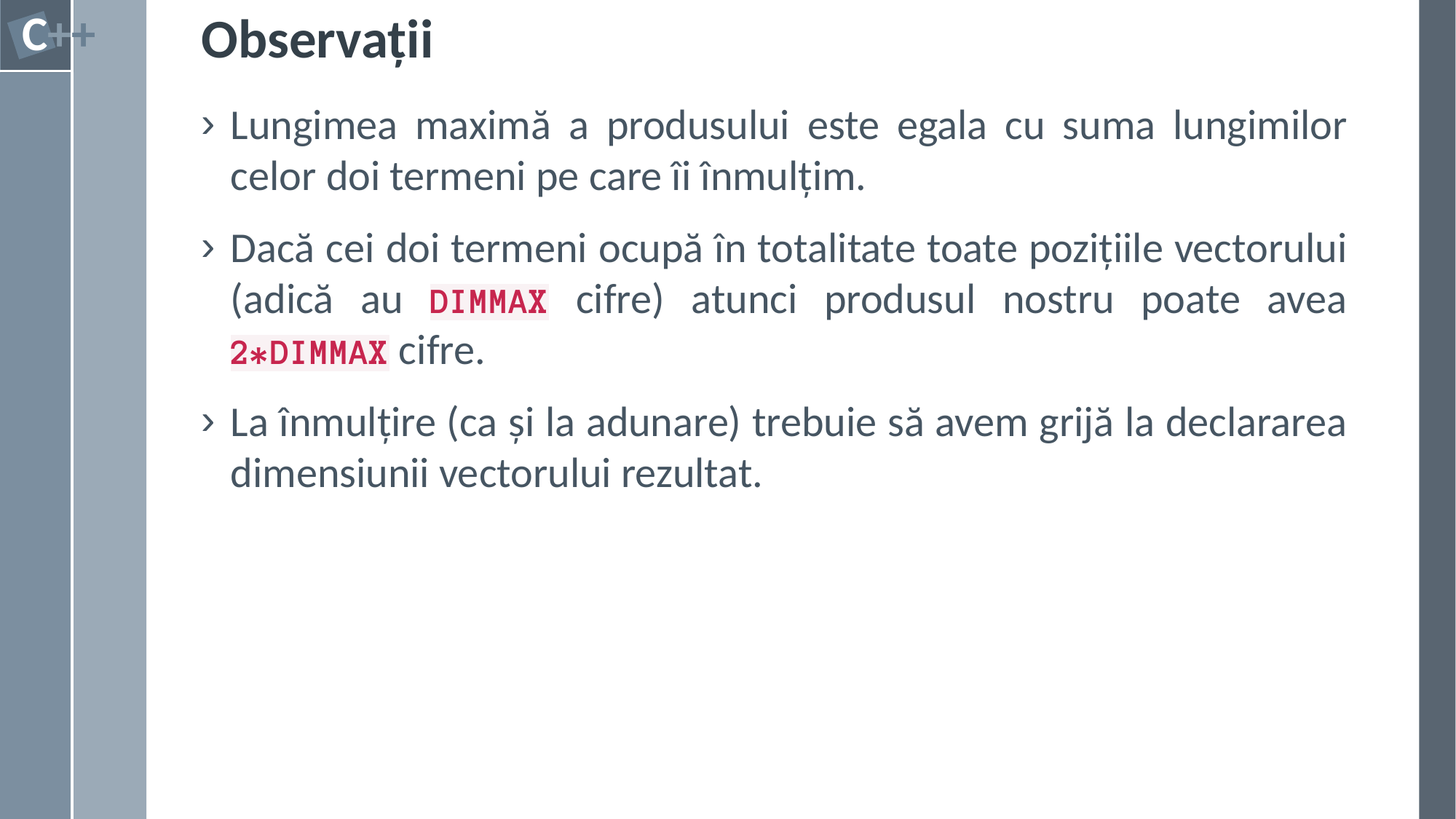

# Observații
Lungimea maximă a produsului este egala cu suma lungimilor celor doi termeni pe care îi înmulțim.
Dacă cei doi termeni ocupă în totalitate toate pozițiile vectorului (adică au DIMMAX cifre) atunci produsul nostru poate avea 2*DIMMAX cifre.
La înmulțire (ca și la adunare) trebuie să avem grijă la declararea dimensiunii vectorului rezultat.